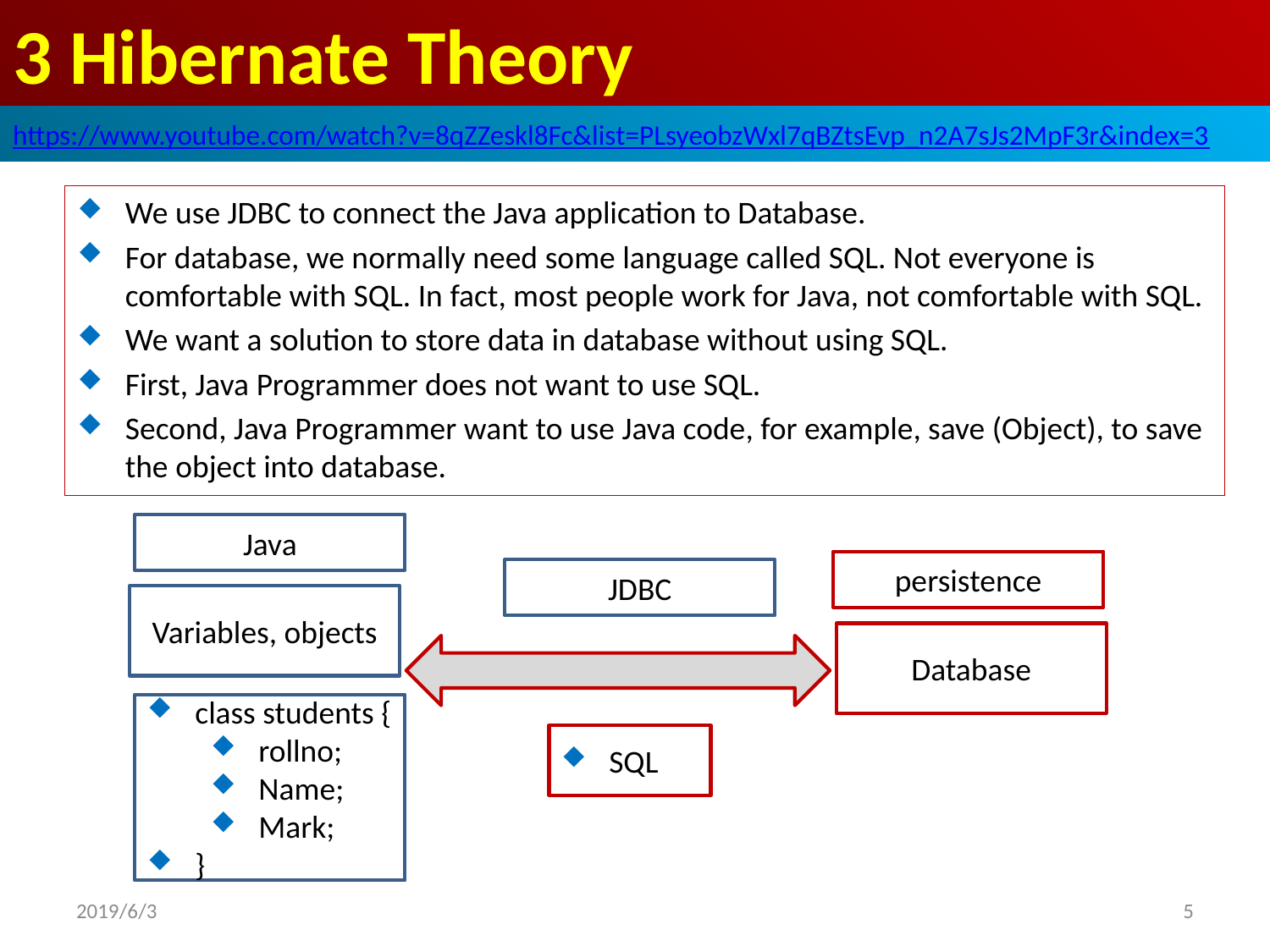

# 3 Hibernate Theory
https://www.youtube.com/watch?v=8qZZeskl8Fc&list=PLsyeobzWxl7qBZtsEvp_n2A7sJs2MpF3r&index=3
We use JDBC to connect the Java application to Database.
For database, we normally need some language called SQL. Not everyone is comfortable with SQL. In fact, most people work for Java, not comfortable with SQL.
We want a solution to store data in database without using SQL.
First, Java Programmer does not want to use SQL.
Second, Java Programmer want to use Java code, for example, save (Object), to save the object into database.
Java
persistence
JDBC
Variables, objects
Database

class students {
rollno;
Name;
Mark;
}
SQL
2019/6/3
5